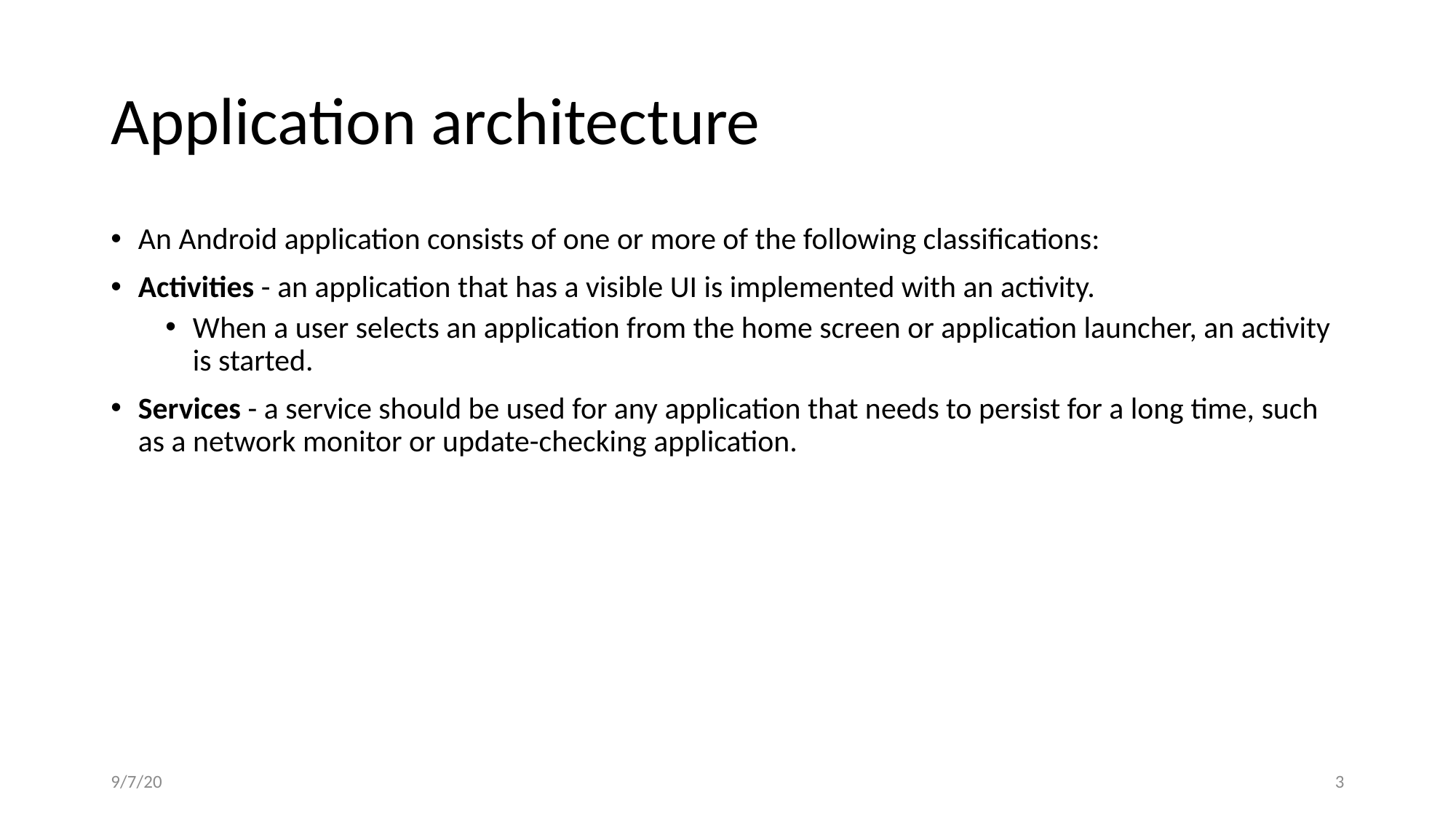

# Application architecture
An Android application consists of one or more of the following classifications:
Activities - an application that has a visible UI is implemented with an activity.
When a user selects an application from the home screen or application launcher, an activity is started.
Services - a service should be used for any application that needs to persist for a long time, such as a network monitor or update-checking application.
9/7/20
3